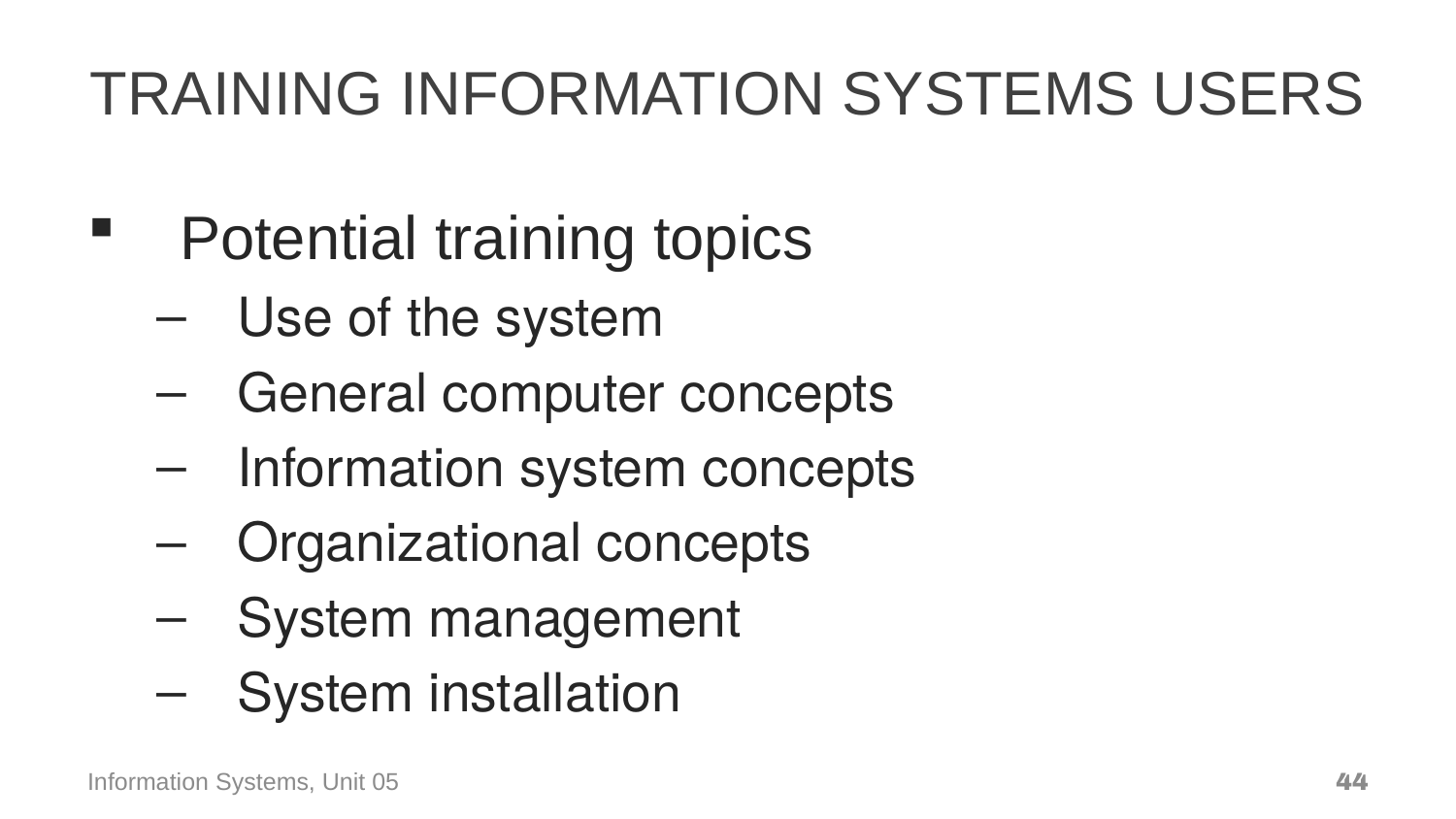

# Training Information Systems Users
Potential training topics
Use of the system
General computer concepts
Information system concepts
Organizational concepts
System management
System installation
Information Systems, Unit 05
44